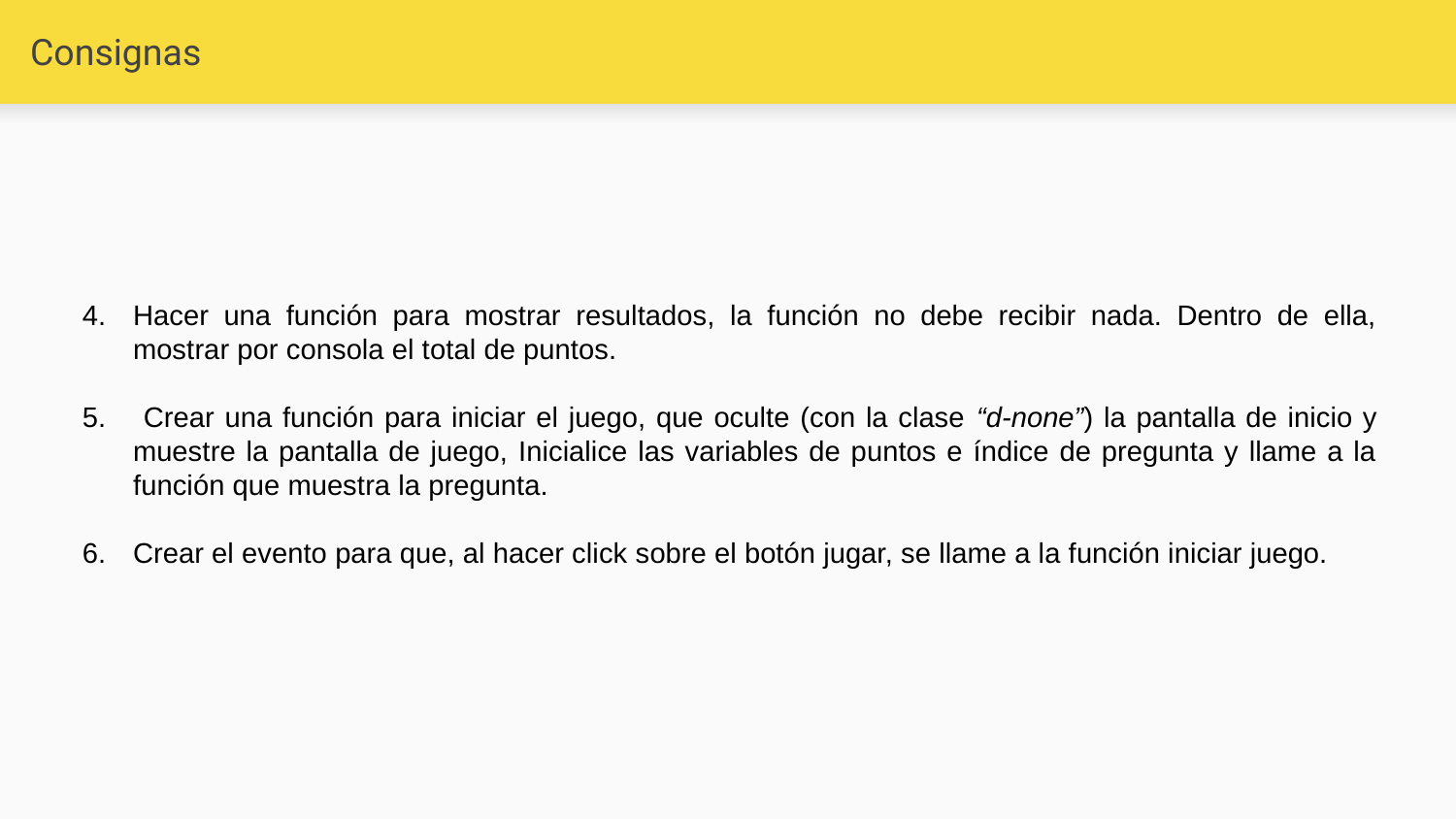

# Consignas
Hacer una función para mostrar resultados, la función no debe recibir nada. Dentro de ella, mostrar por consola el total de puntos.

 Crear una función para iniciar el juego, que oculte (con la clase “d-none”) la pantalla de inicio y muestre la pantalla de juego, Inicialice las variables de puntos e índice de pregunta y llame a la función que muestra la pregunta.

Crear el evento para que, al hacer click sobre el botón jugar, se llame a la función iniciar juego.